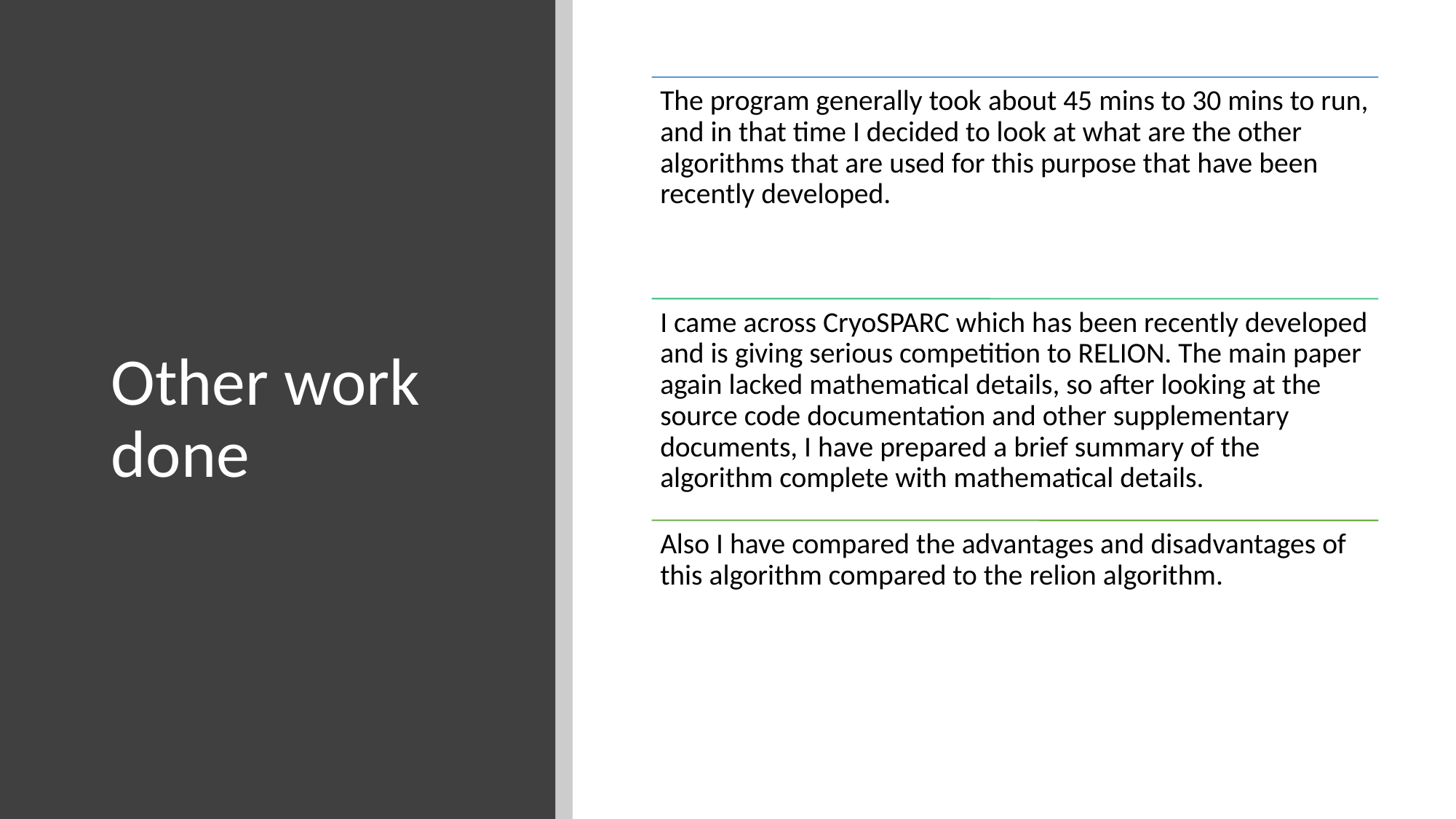

The program generally took about 45 mins to 30 mins to run, and in that time I decided to look at what are the other algorithms that are used for this purpose that have been recently developed.
I came across CryoSPARC which has been recently developed and is giving serious competition to RELION. The main paper again lacked mathematical details, so after looking at the source code documentation and other supplementary documents, I have prepared a brief summary of the algorithm complete with mathematical details.
Also I have compared the advantages and disadvantages of this algorithm compared to the relion algorithm.
# Other work done